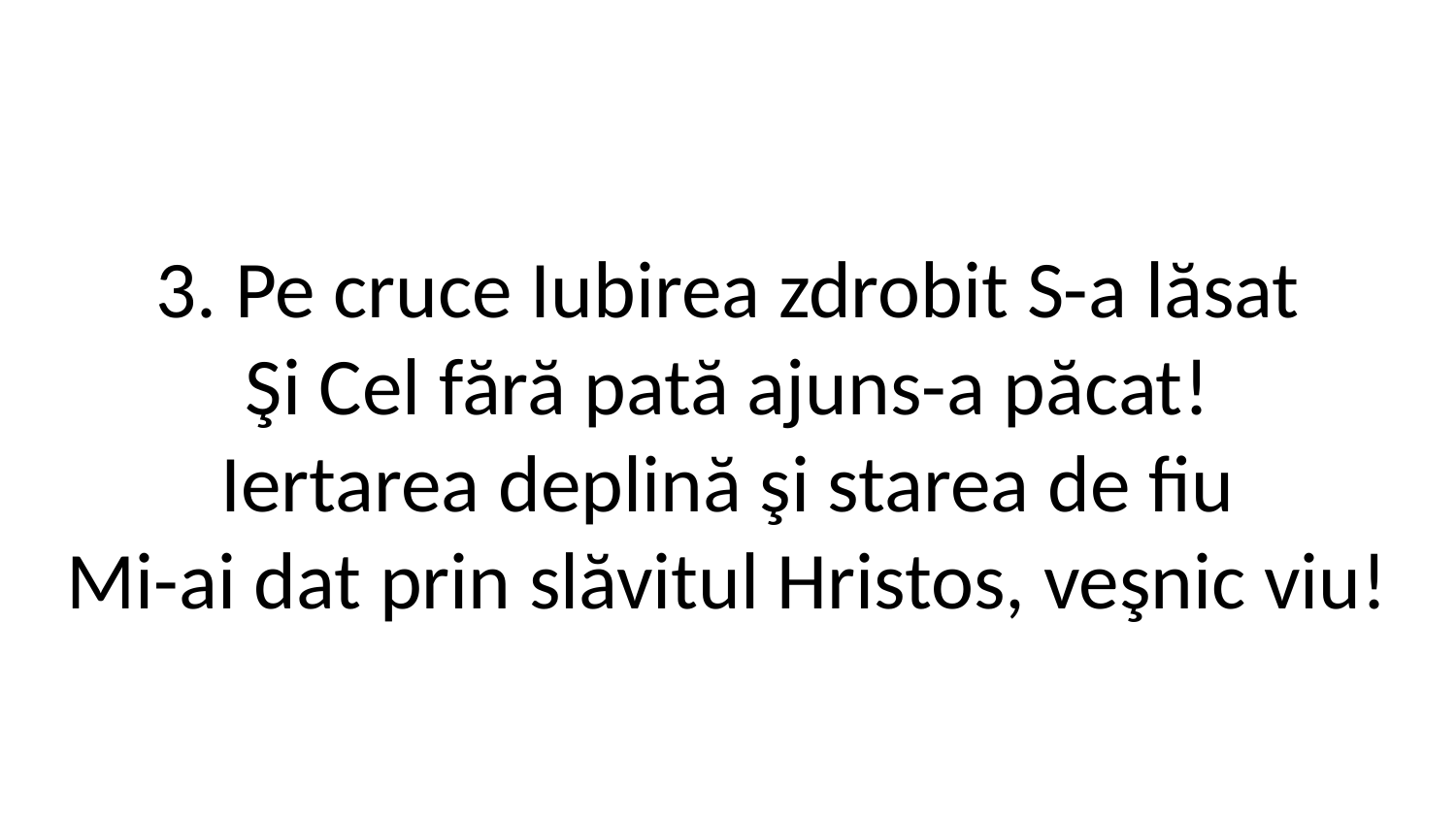

3. Pe cruce Iubirea zdrobit S-a lăsat
Şi Cel fără pată ajuns-a păcat!
Iertarea deplină şi starea de fiu
Mi-ai dat prin slăvitul Hristos, veşnic viu!